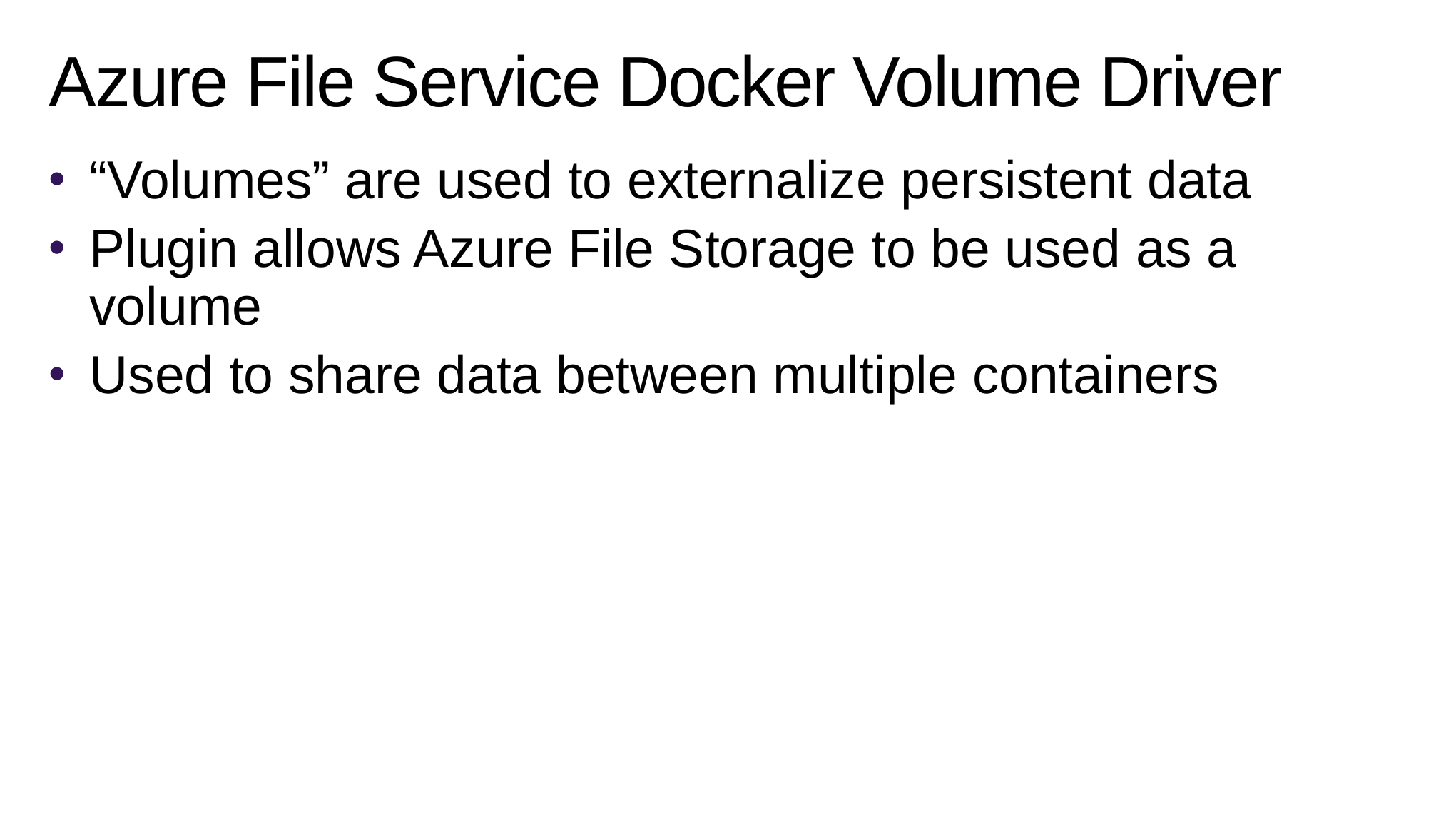

# Azure File Service Docker Volume Driver
“Volumes” are used to externalize persistent data
Plugin allows Azure File Storage to be used as a volume
Used to share data between multiple containers